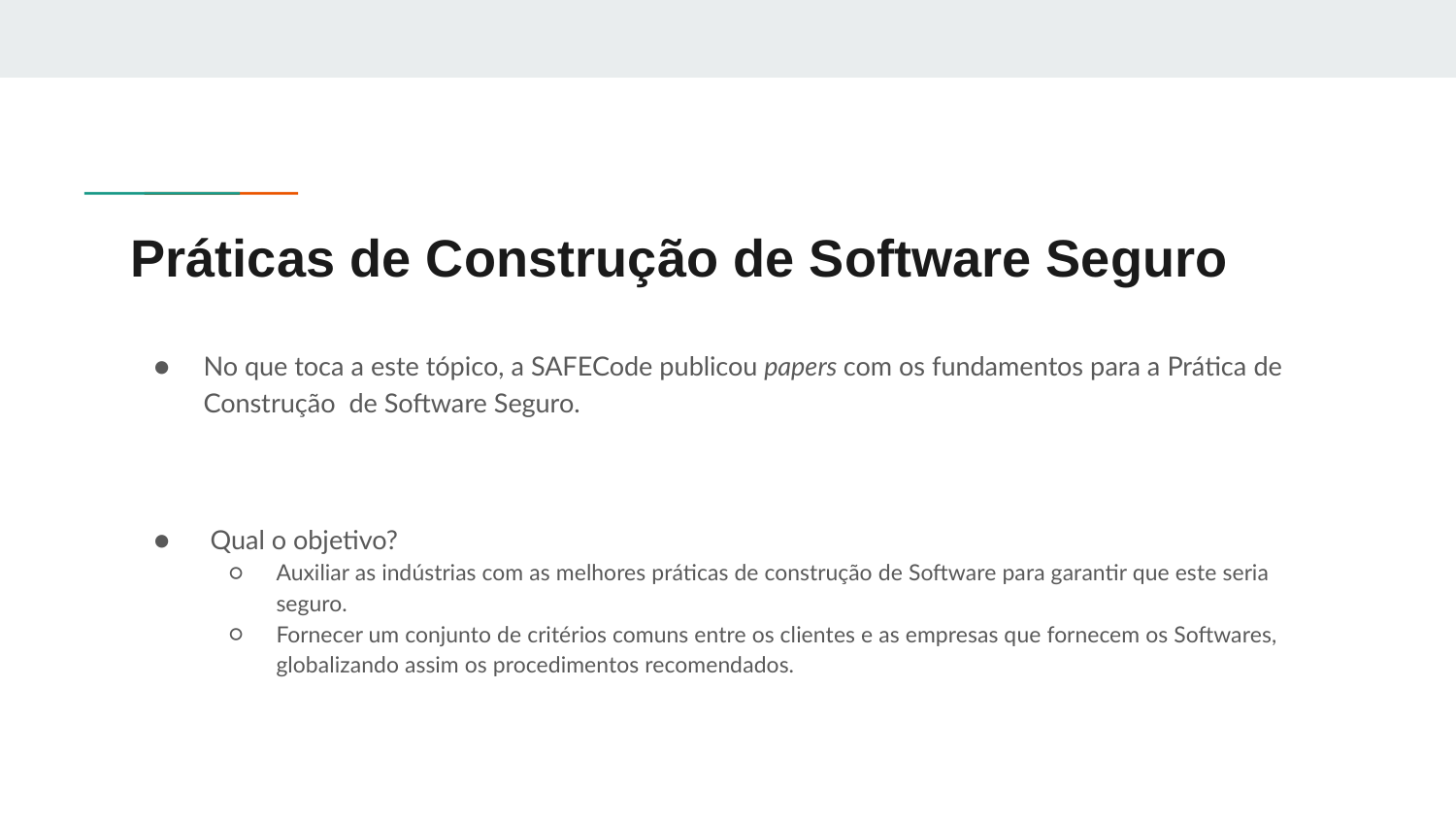

# Práticas de Construção de Software Seguro
No que toca a este tópico, a SAFECode publicou papers com os fundamentos para a Prática de Construção  de Software Seguro.

 Qual o objetivo?
Auxiliar as indústrias com as melhores práticas de construção de Software para garantir que este seria seguro.
Fornecer um conjunto de critérios comuns entre os clientes e as empresas que fornecem os Softwares, globalizando assim os procedimentos recomendados.